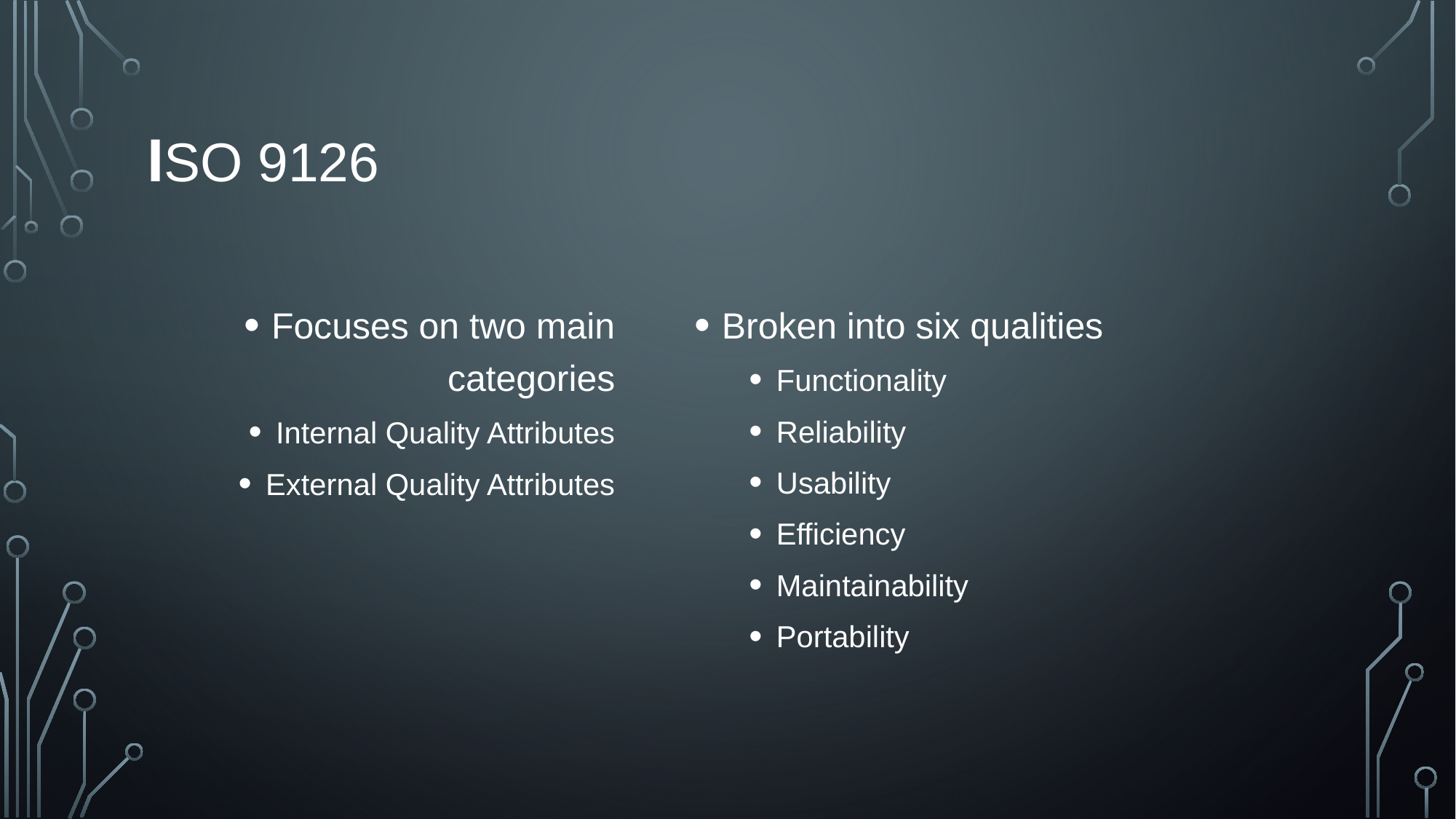

# ISO 9126
Focuses on two main categories
Internal Quality Attributes
External Quality Attributes
Broken into six qualities
Functionality
Reliability
Usability
Efficiency
Maintainability
Portability